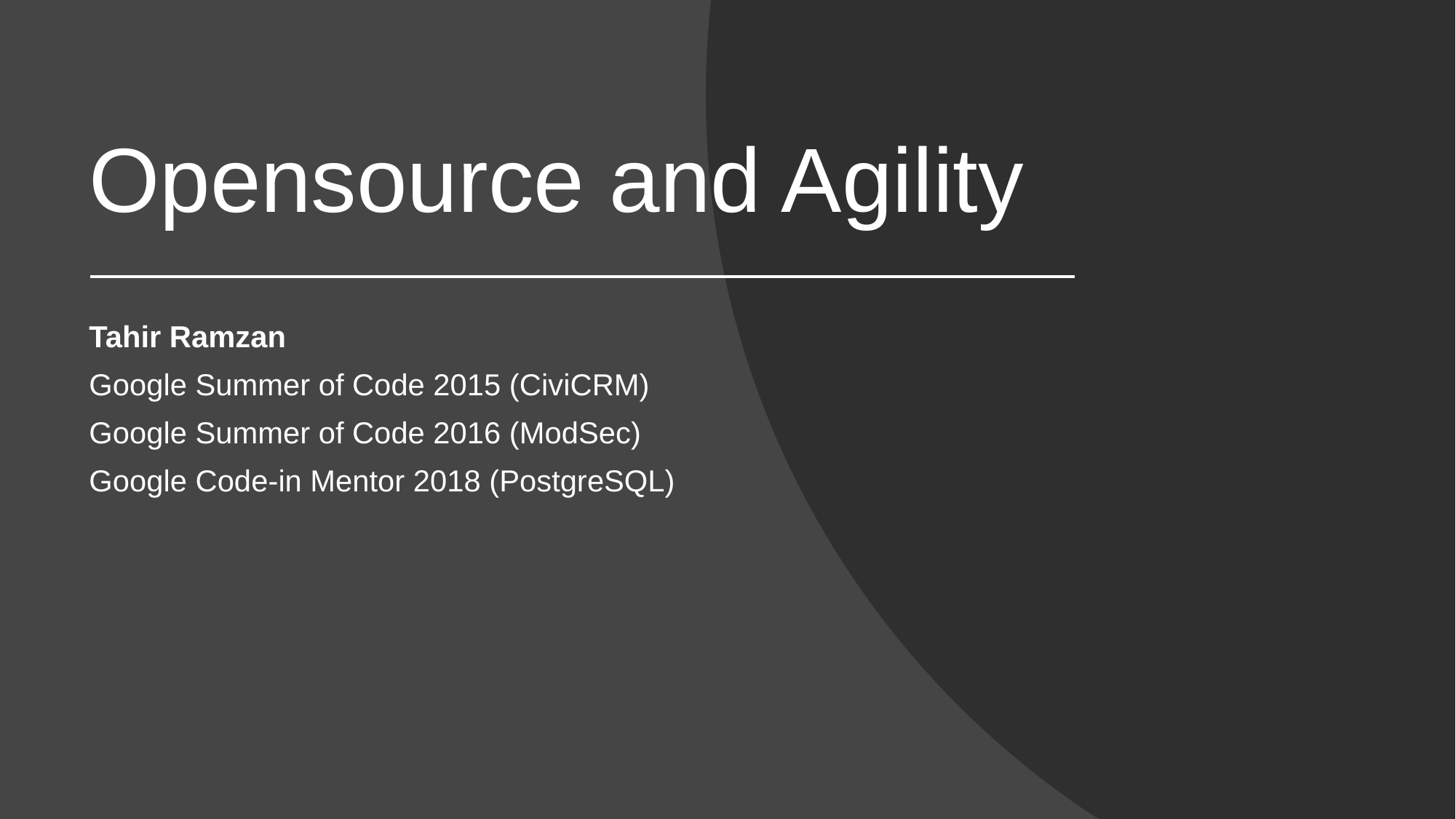

# Opensource and Agility
Tahir Ramzan
Google Summer of Code 2015 (CiviCRM)
Google Summer of Code 2016 (ModSec)
Google Code-in Mentor 2018 (PostgreSQL)